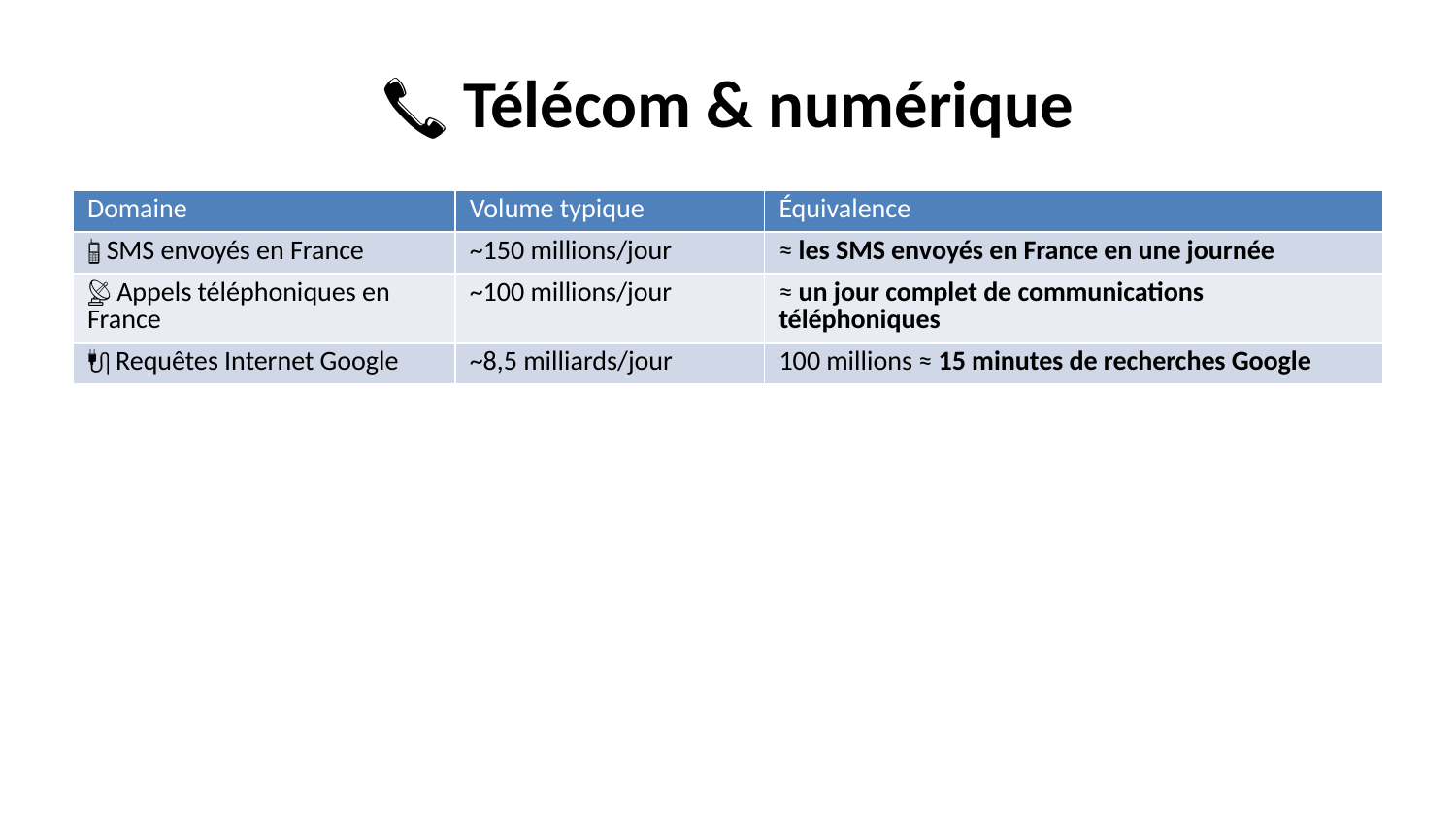

# 📞 Télécom & numérique
| Domaine | Volume typique | Équivalence |
| --- | --- | --- |
| 📱 SMS envoyés en France | ~150 millions/jour | ≈ les SMS envoyés en France en une journée |
| 📡 Appels téléphoniques en France | ~100 millions/jour | ≈ un jour complet de communications téléphoniques |
| 🔌 Requêtes Internet Google | ~8,5 milliards/jour | 100 millions ≈ 15 minutes de recherches Google |